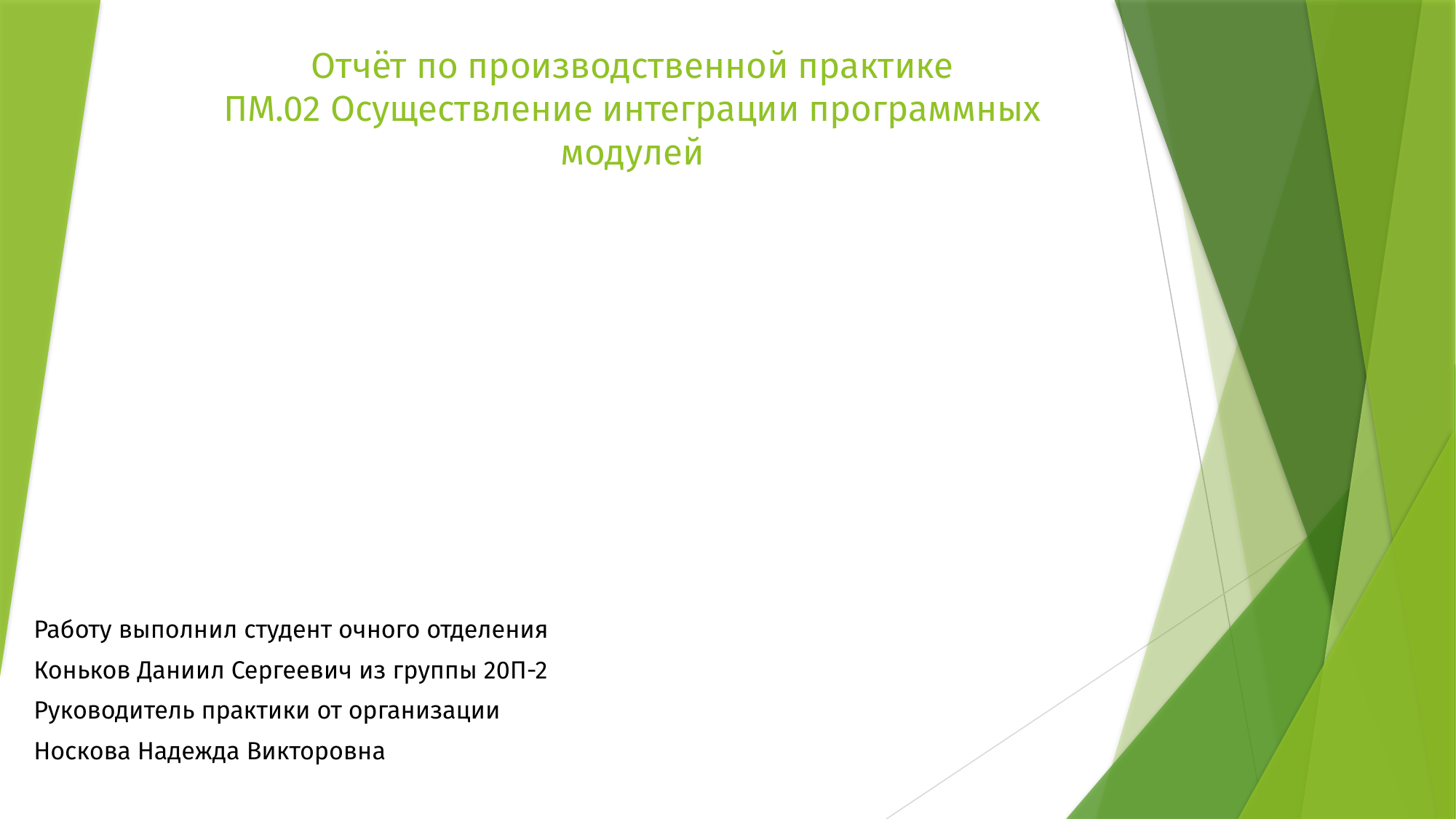

# Отчёт по производственной практике ПМ.02 Осуществление интеграции программных модулей
Работу выполнил студент очного отделения
Коньков Даниил Сергеевич из группы 20П-2
Руководитель практики от организации
Носкова Надежда Викторовна